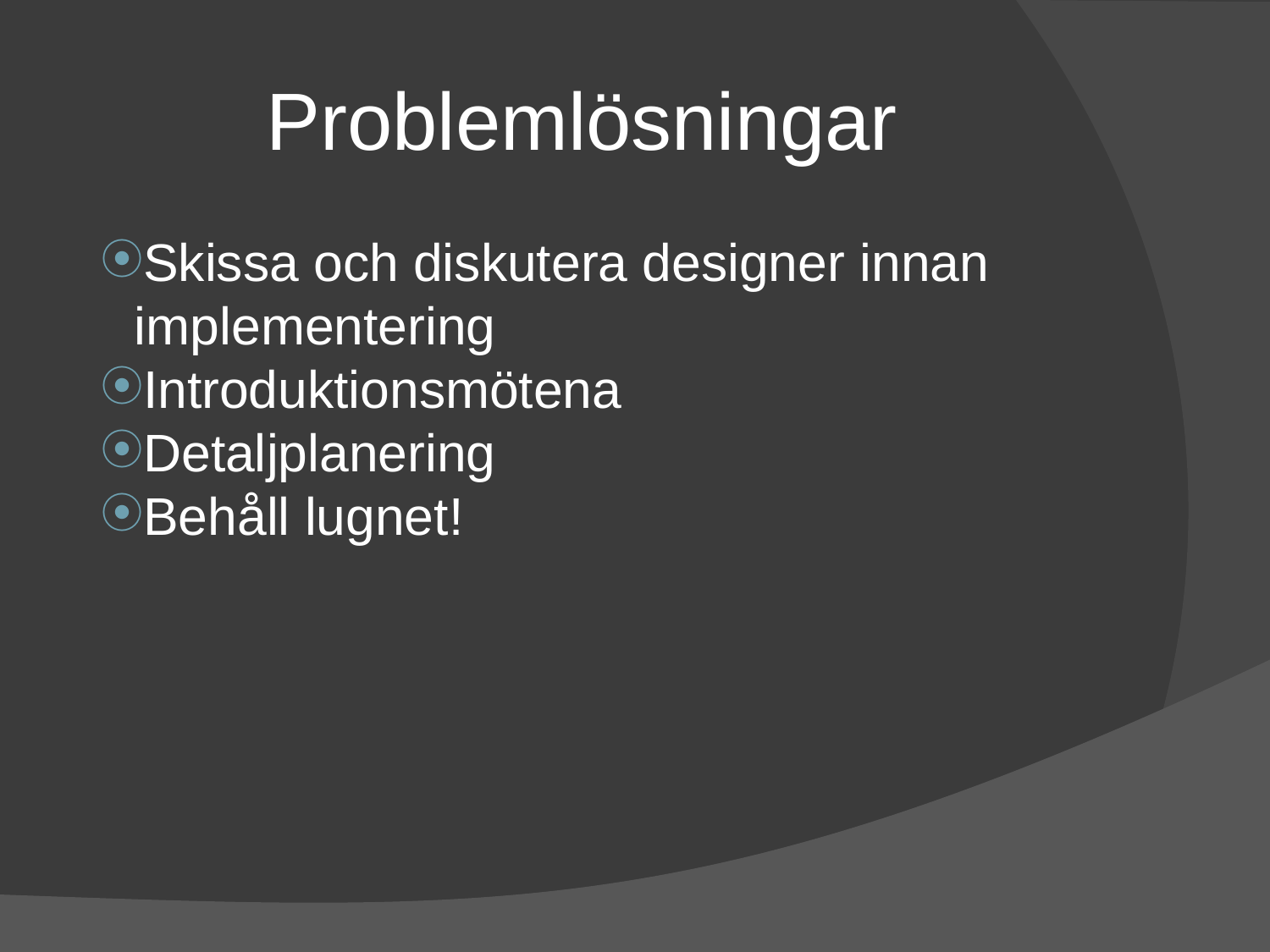

# Problemlösningar
Skissa och diskutera designer innan implementering
Introduktionsmötena
Detaljplanering
Behåll lugnet!